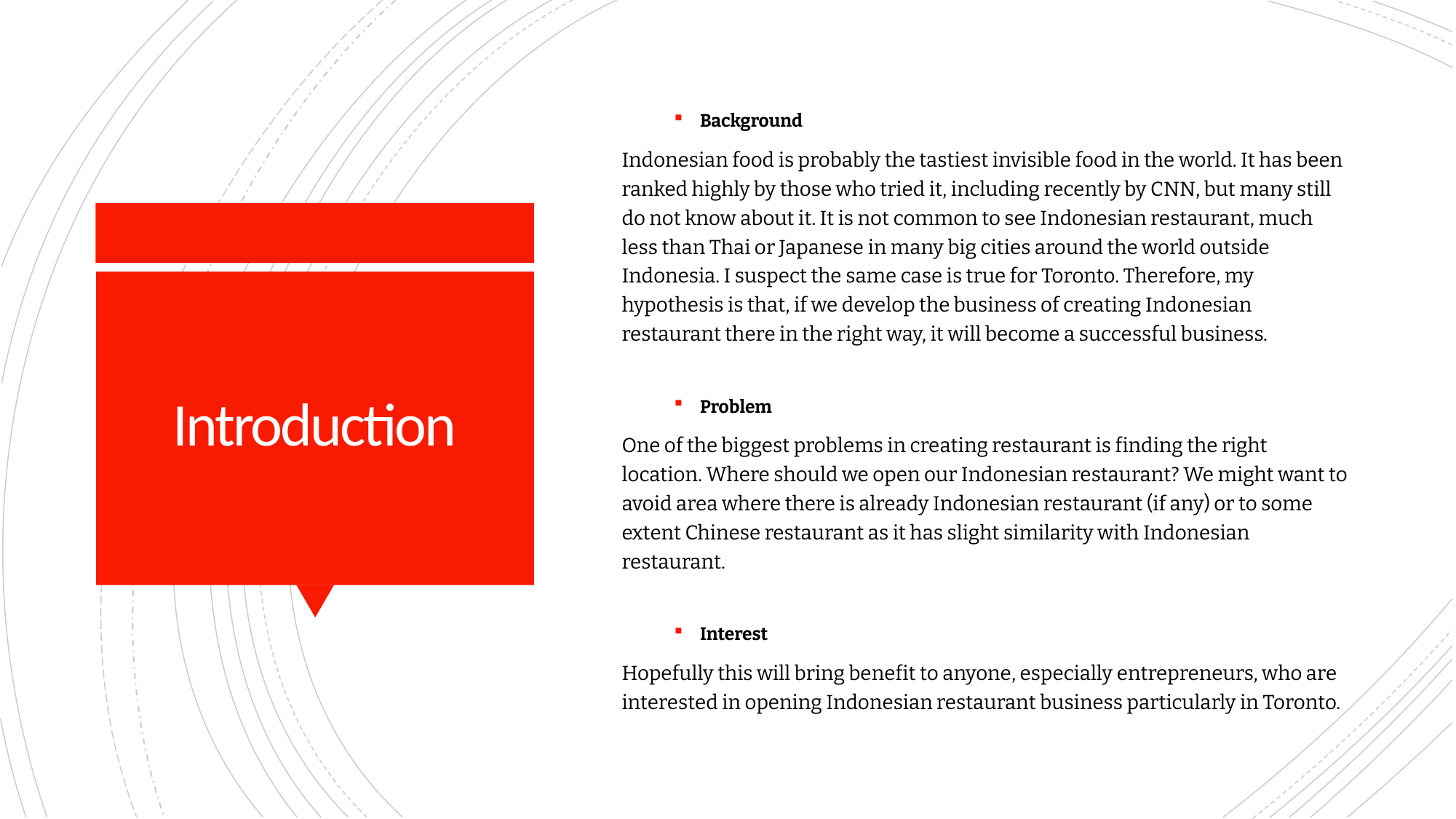

Background
Indonesian food is probably the tastiest invisible food in the world. It has been ranked highly by those who tried it, including recently by CNN, but many still do not know about it. It is not common to see Indonesian restaurant, much less than Thai or Japanese in many big cities around the world outside Indonesia. I suspect the same case is true for Toronto. Therefore, my hypothesis is that, if we develop the business of creating Indonesian restaurant there in the right way, it will become a successful business.

Problem
One of the biggest problems in creating restaurant is finding the right location. Where should we open our Indonesian restaurant? We might want to avoid area where there is already Indonesian restaurant (if any) or to some extent Chinese restaurant as it has slight similarity with Indonesian restaurant.

Interest
Hopefully this will bring benefit to anyone, especially entrepreneurs, who are interested in opening Indonesian restaurant business particularly in Toronto.
# Introduction